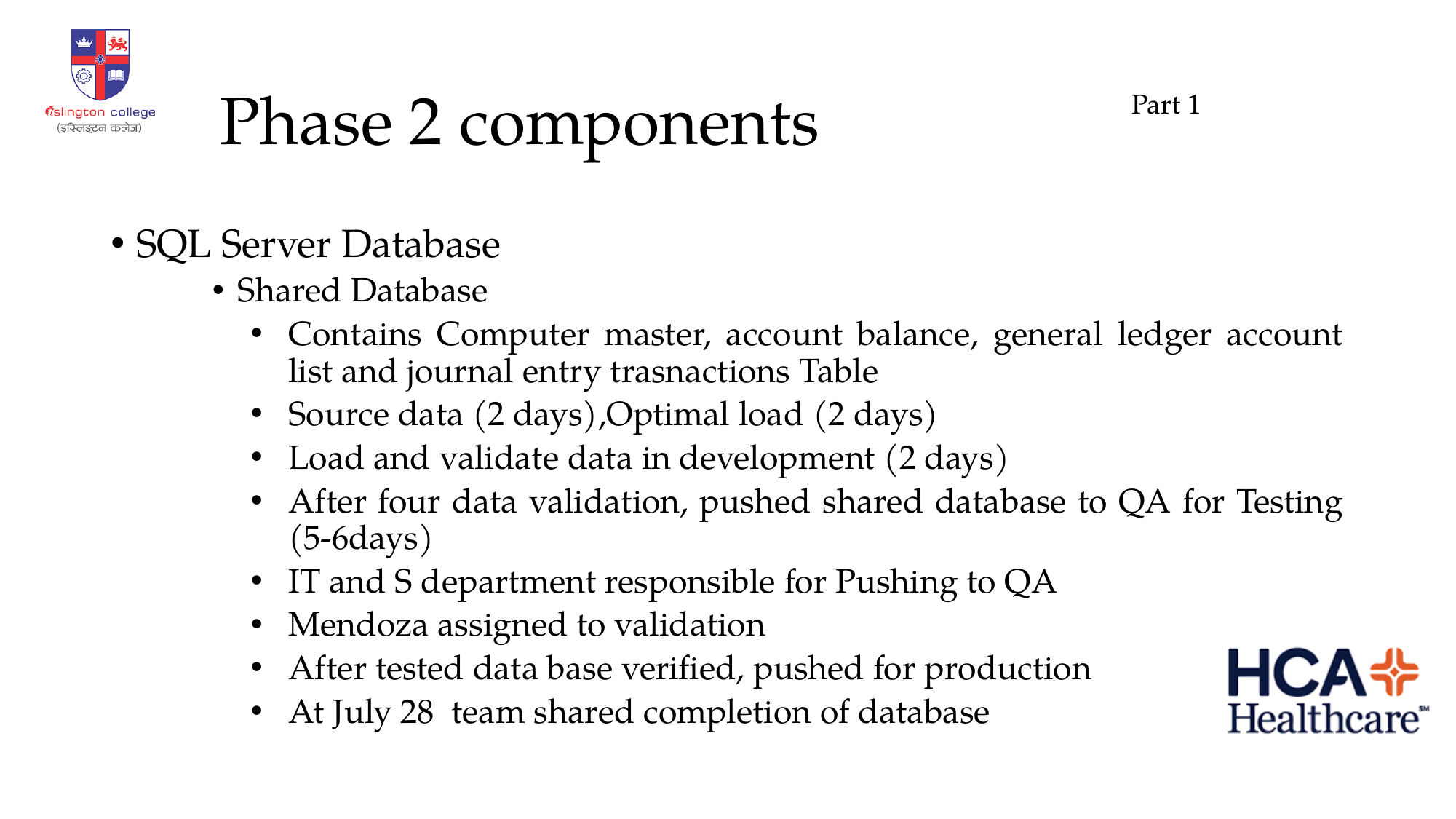

# Phase 2 components
Part 1
SQL Server Database
Shared Database
Contains Computer master, account balance, general ledger account list and journal entry trasnactions Table
Source data (2 days),Optimal load (2 days)
Load and validate data in development (2 days)
After four data validation, pushed shared database to QA for Testing (5-6days)
IT and S department responsible for Pushing to QA
Mendoza assigned to validation
After tested data base verified, pushed for production
At July 28  team shared completion of database